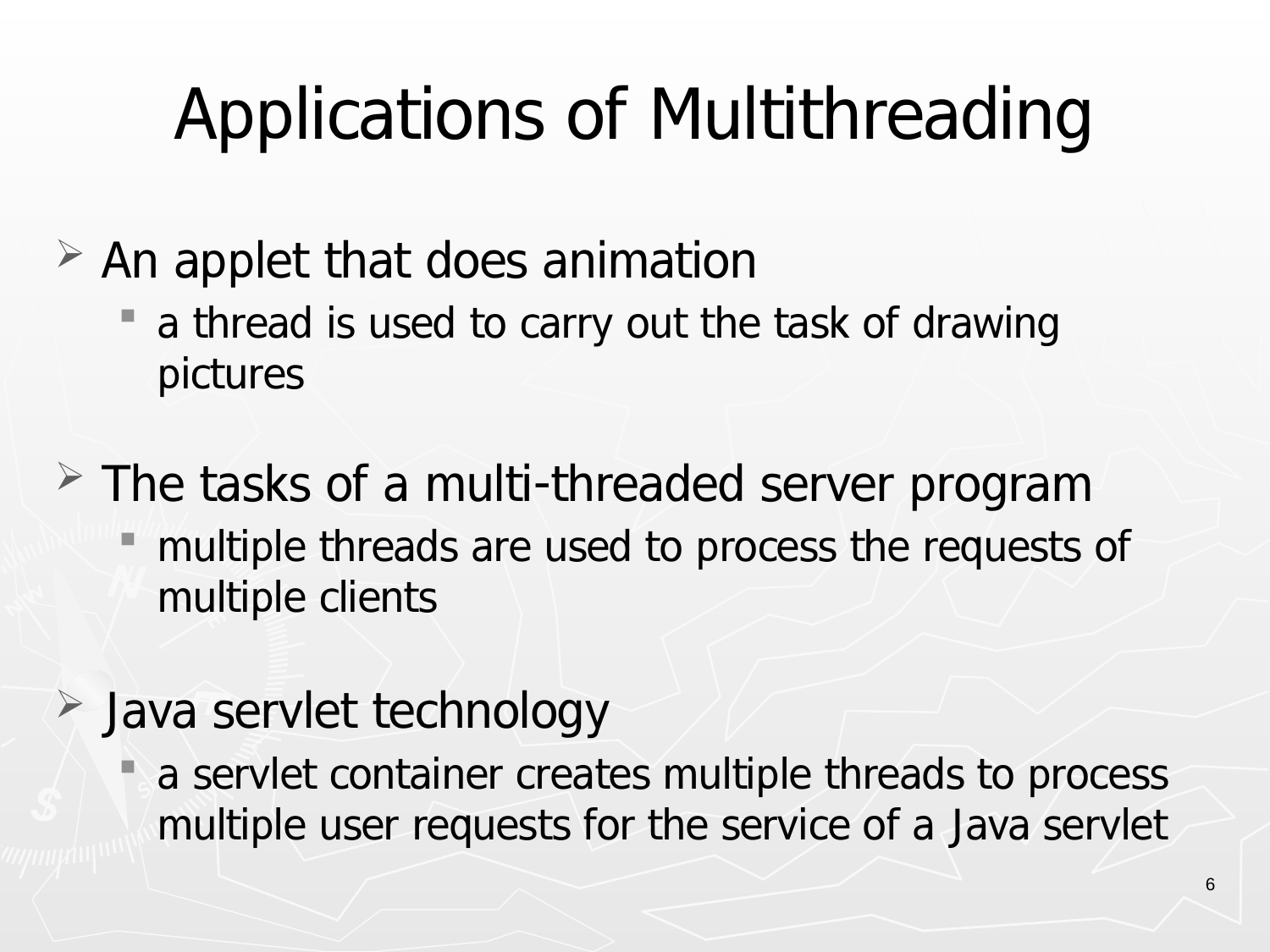

# Applications of Multithreading
An applet that does animation
a thread is used to carry out the task of drawing pictures

The tasks of a multi-threaded server program
multiple threads are used to process the requests of multiple clients

Java servlet technology
a servlet container creates multiple threads to process multiple user requests for the service of a Java servlet
6